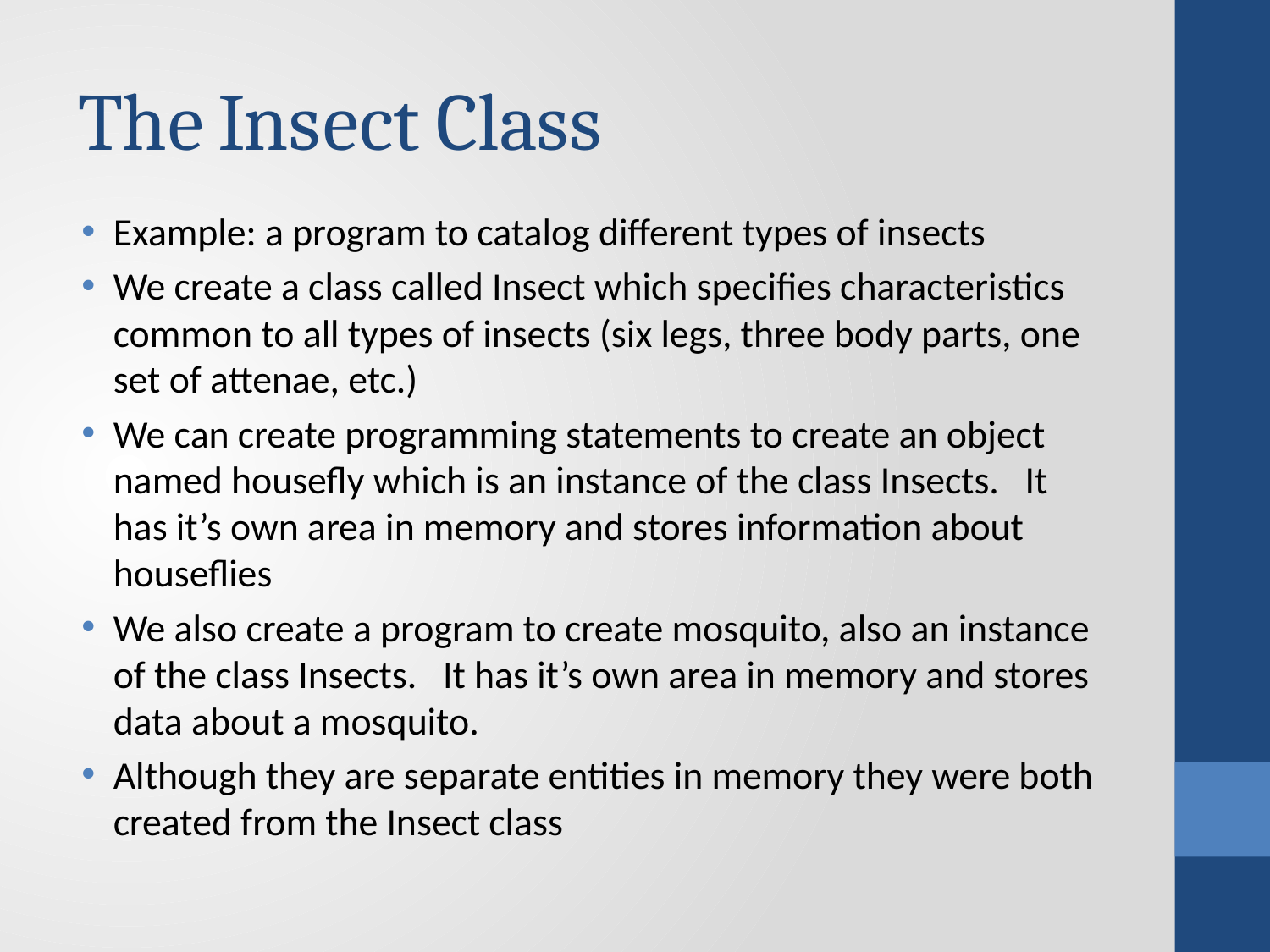

# The Insect Class
Example: a program to catalog different types of insects
We create a class called Insect which specifies characteristics common to all types of insects (six legs, three body parts, one set of attenae, etc.)
We can create programming statements to create an object named housefly which is an instance of the class Insects.   It has it’s own area in memory and stores information about houseflies
We also create a program to create mosquito, also an instance of the class Insects.   It has it’s own area in memory and stores data about a mosquito.
Although they are separate entities in memory they were both created from the Insect class